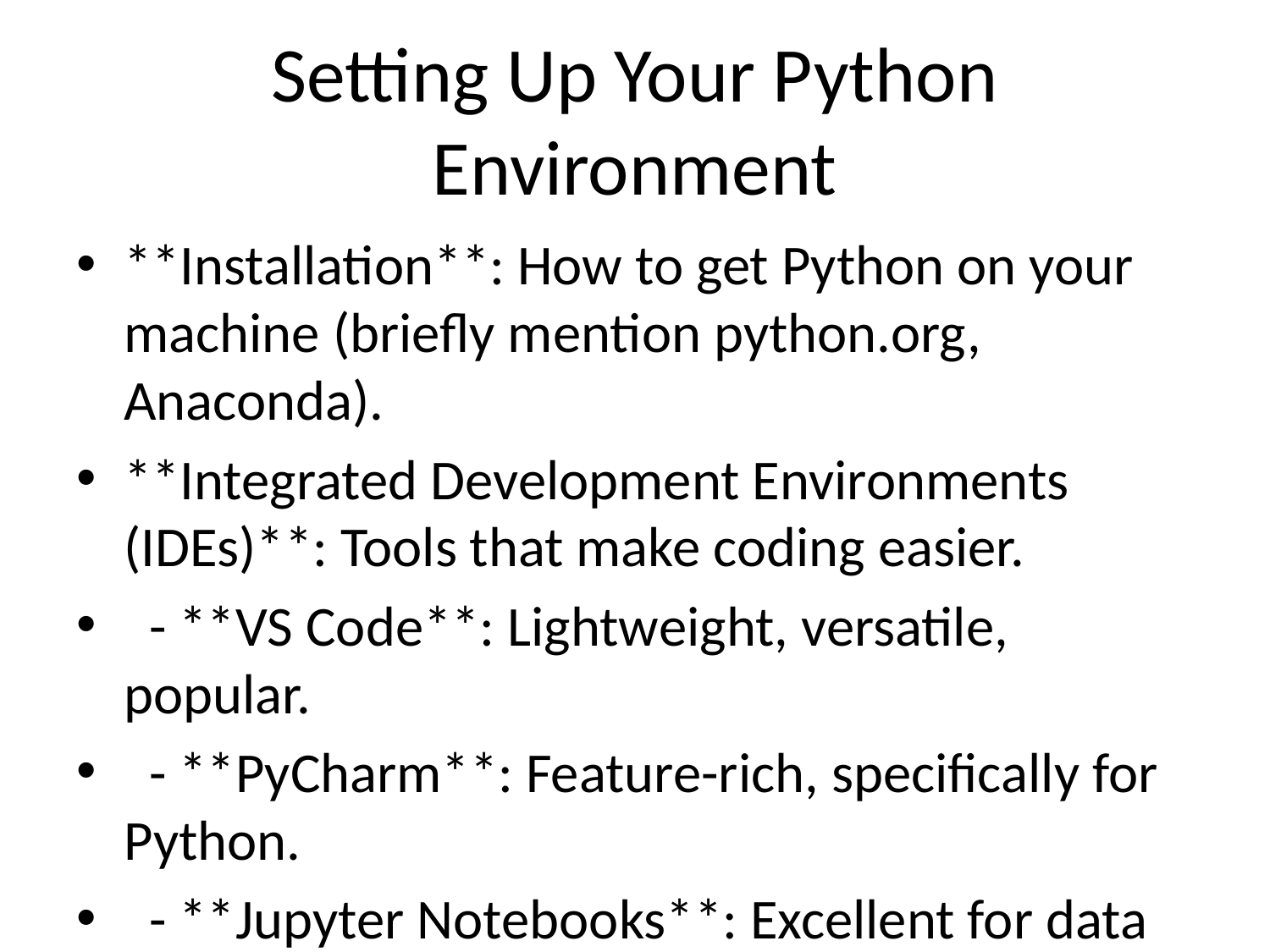

# Setting Up Your Python Environment
**Installation**: How to get Python on your machine (briefly mention python.org, Anaconda).
**Integrated Development Environments (IDEs)**: Tools that make coding easier.
  - **VS Code**: Lightweight, versatile, popular.
  - **PyCharm**: Feature-rich, specifically for Python.
  - **Jupyter Notebooks**: Excellent for data exploration and interactive coding.
**Your First Program: 'Hello, World!'**
  - `print('Hello, World!')`
  - **Concept**: The fundamental output statement to display text.